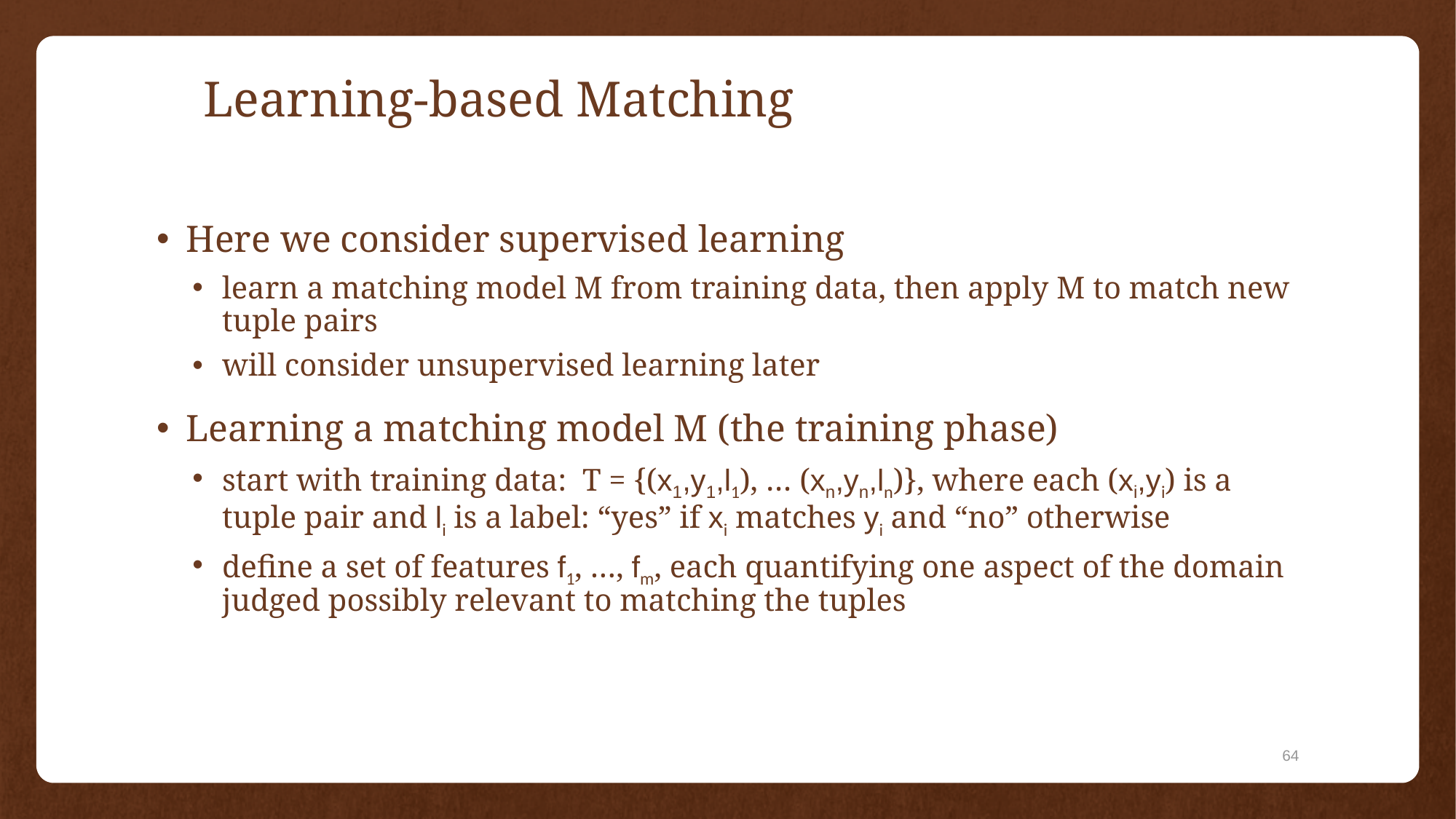

# Learning-based Matching
Here we consider supervised learning
learn a matching model M from training data, then apply M to match new tuple pairs
will consider unsupervised learning later
Learning a matching model M (the training phase)
start with training data:  T = {(x1,y1,l1), … (xn,yn,ln)}, where each (xi,yi) is a tuple pair and li is a label: “yes” if xi matches yi and “no” otherwise
define a set of features f1, …, fm, each quantifying one aspect of the domain judged possibly relevant to matching the tuples

64